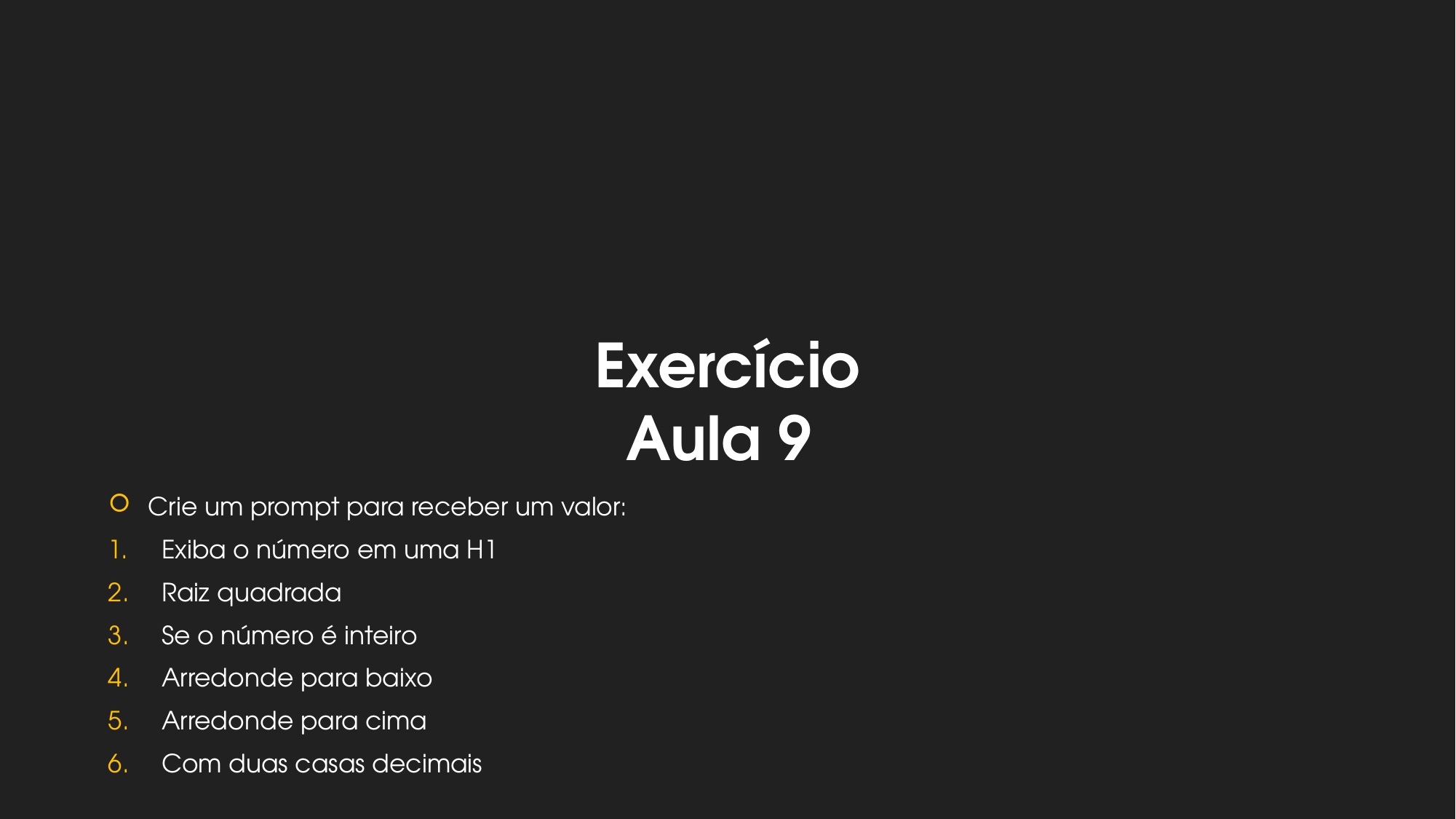

Exercício Aula 9
Crie um prompt para receber um valor:
Exiba o número em uma H1
Raiz quadrada
Se o número é inteiro
Arredonde para baixo
Arredonde para cima
Com duas casas decimais